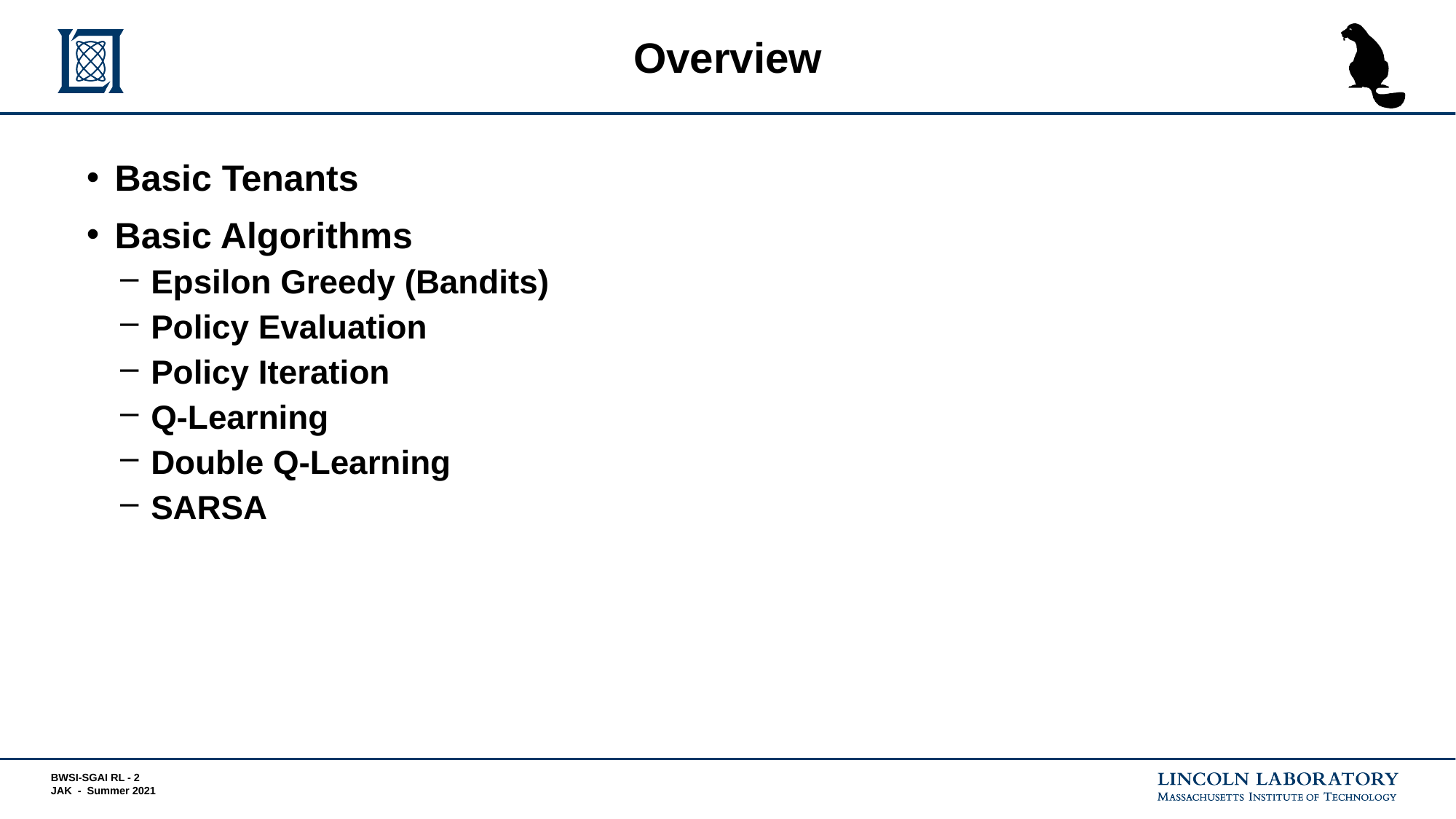

# Overview
Basic Tenants
Basic Algorithms
Epsilon Greedy (Bandits)
Policy Evaluation
Policy Iteration
Q-Learning
Double Q-Learning
SARSA